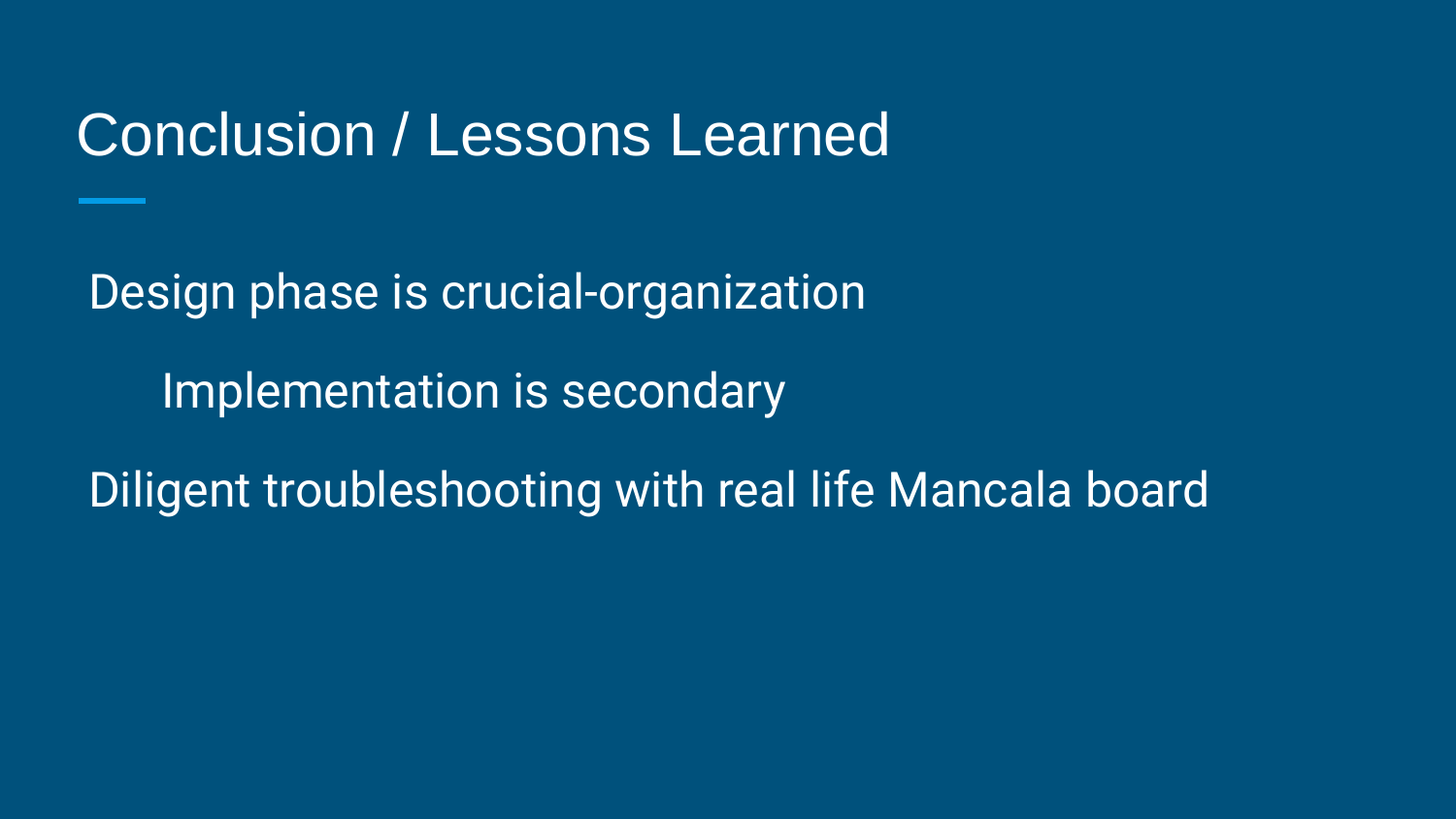

# Conclusion / Lessons Learned
Design phase is crucial-organization
Implementation is secondary
Diligent troubleshooting with real life Mancala board